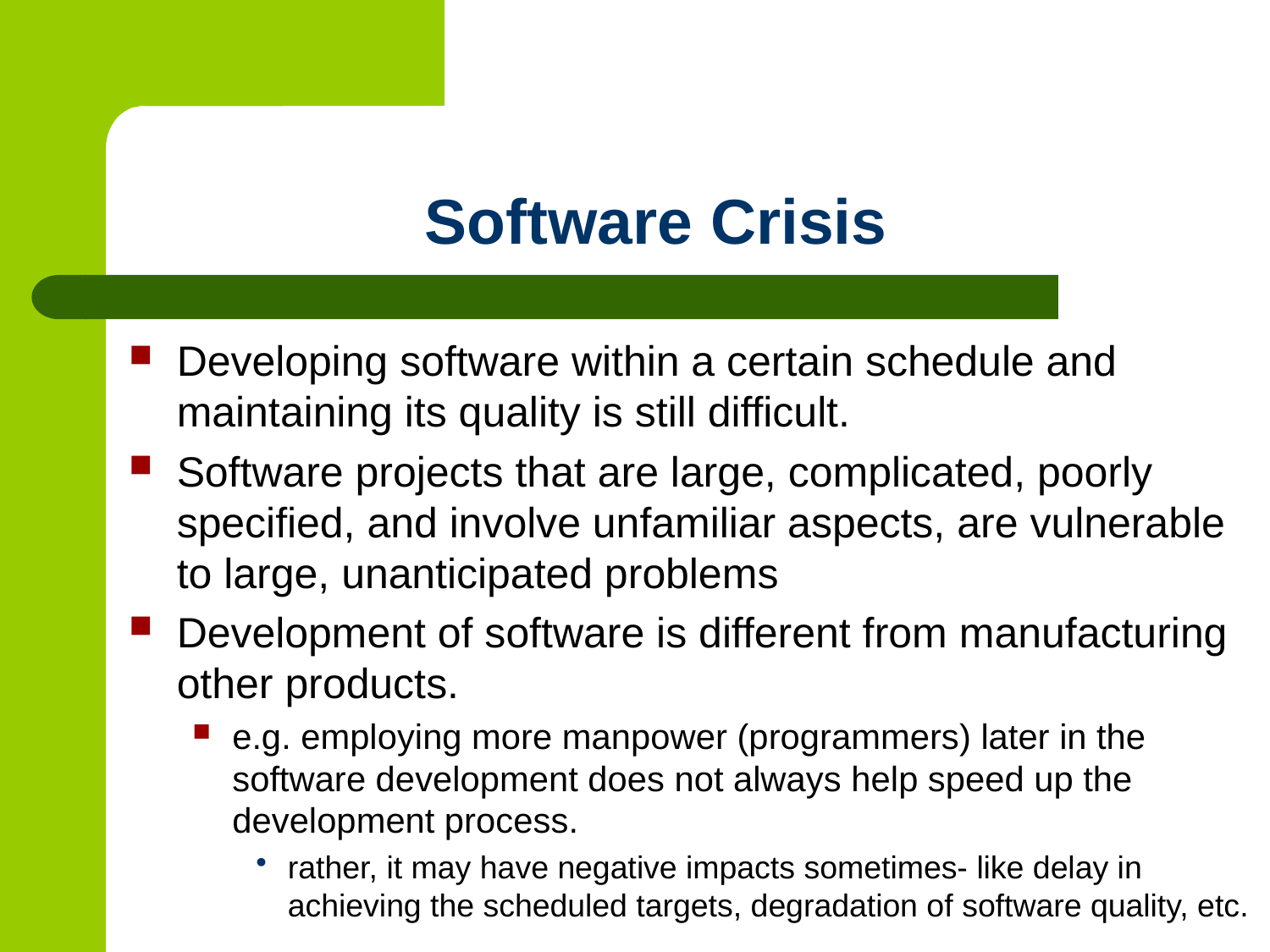

# Software Crisis
Developing software within a certain schedule and maintaining its quality is still difficult.
Software projects that are large, complicated, poorly specified, and involve unfamiliar aspects, are vulnerable to large, unanticipated problems
Development of software is different from manufacturing other products.
e.g. employing more manpower (programmers) later in the software development does not always help speed up the development process.
rather, it may have negative impacts sometimes- like delay in achieving the scheduled targets, degradation of software quality, etc.